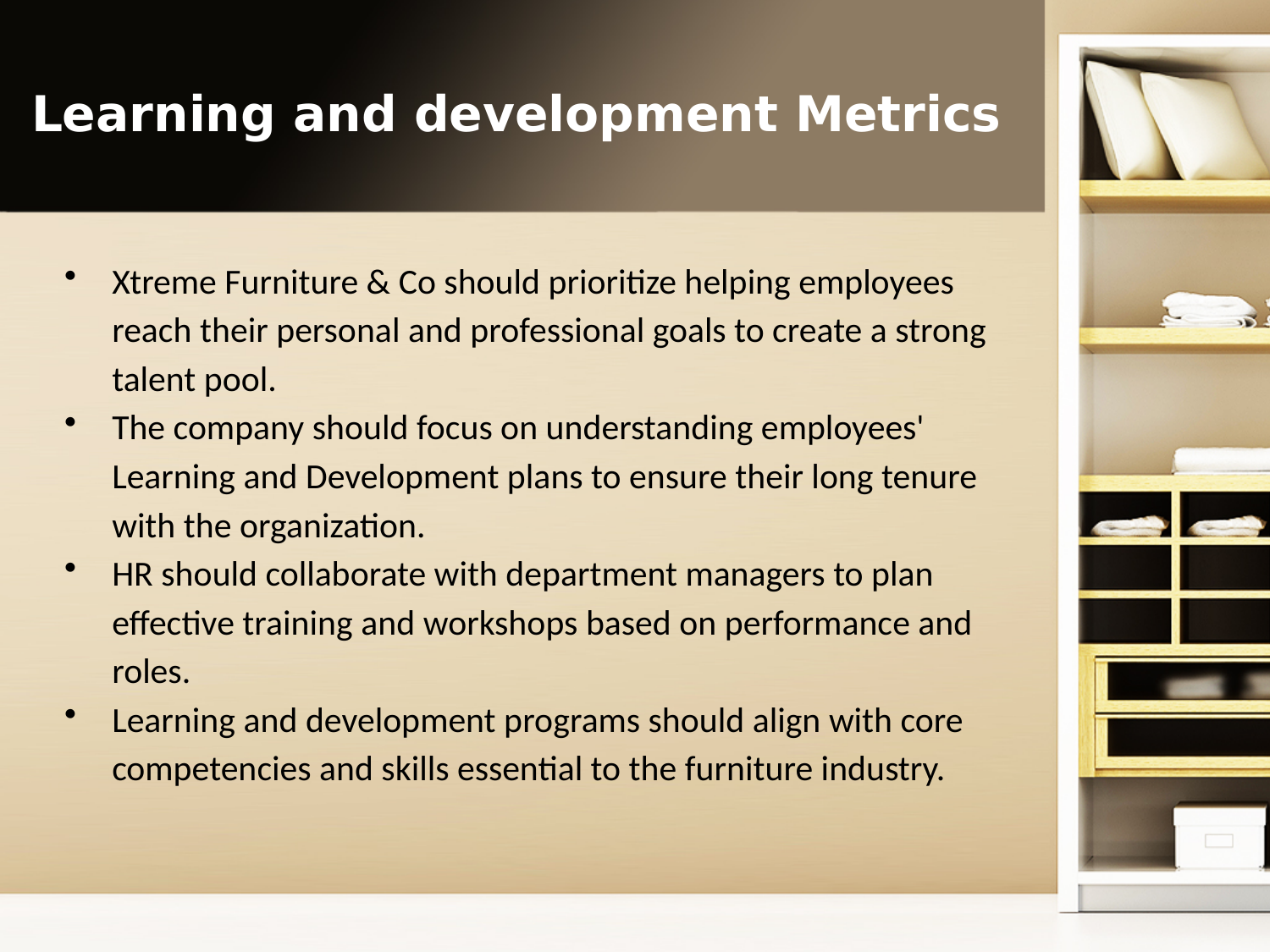

# Learning and development Metrics
Xtreme Furniture & Co should prioritize helping employees reach their personal and professional goals to create a strong talent pool.
The company should focus on understanding employees' Learning and Development plans to ensure their long tenure with the organization.
HR should collaborate with department managers to plan effective training and workshops based on performance and roles.
Learning and development programs should align with core competencies and skills essential to the furniture industry.